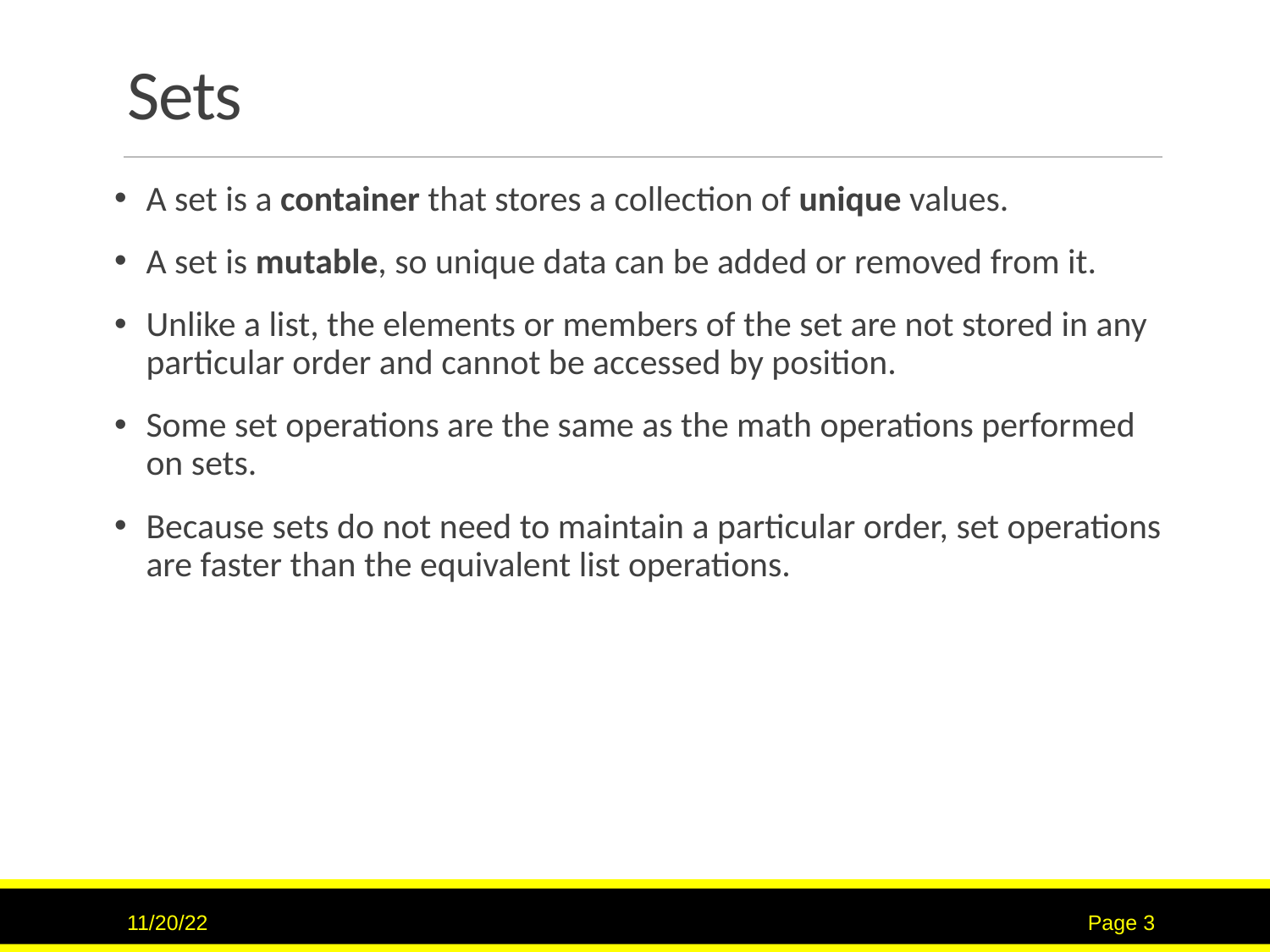

# Sets
A set is a container that stores a collection of unique values.
A set is mutable, so unique data can be added or removed from it.
Unlike a list, the elements or members of the set are not stored in any particular order and cannot be accessed by position.
Some set operations are the same as the math operations performed on sets.
Because sets do not need to maintain a particular order, set operations are faster than the equivalent list operations.
11/20/22
Page 3